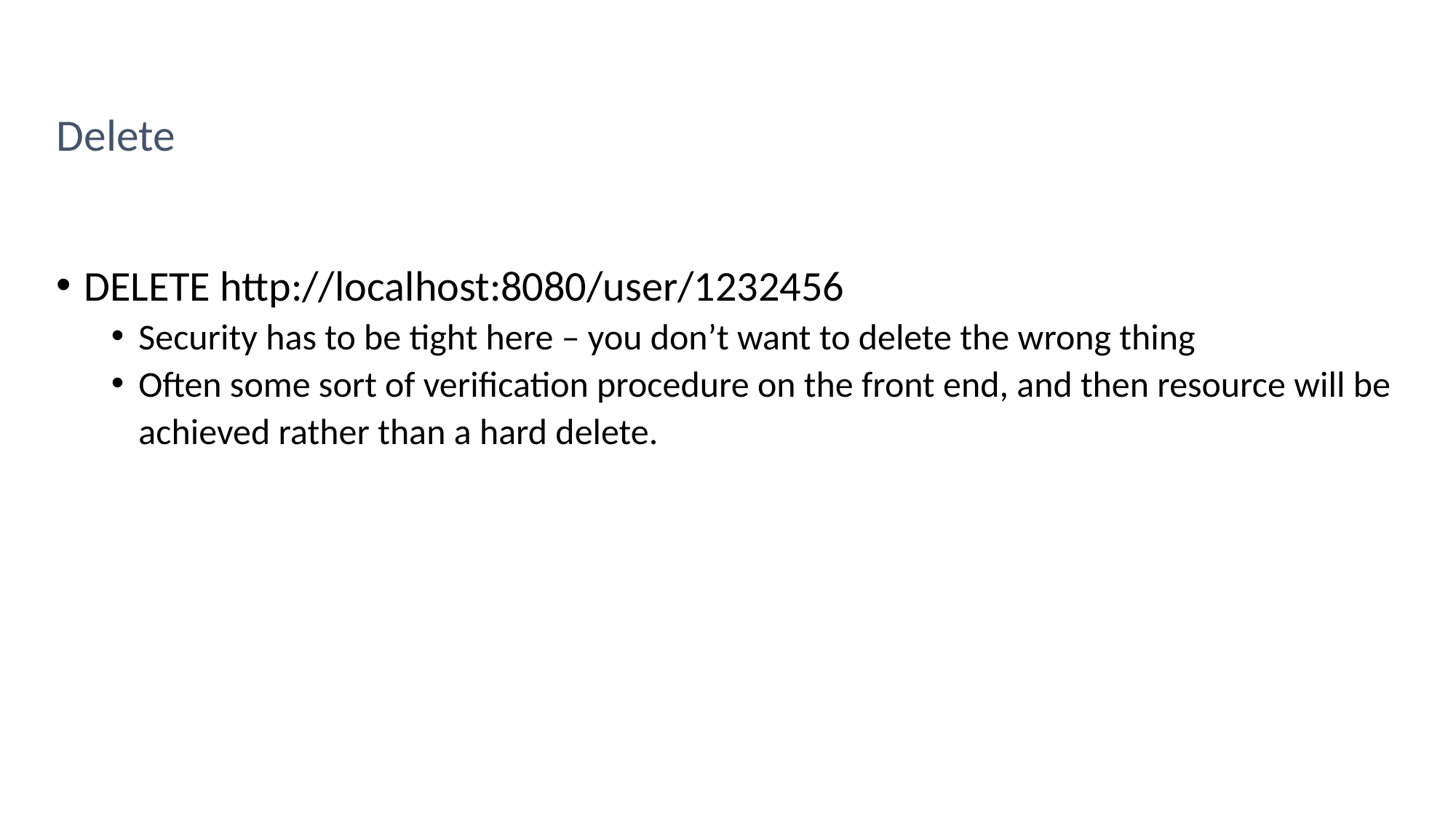

# Delete
DELETE http://localhost:8080/user/1232456
Security has to be tight here – you don’t want to delete the wrong thing
Often some sort of verification procedure on the front end, and then resource will be achieved rather than a hard delete.